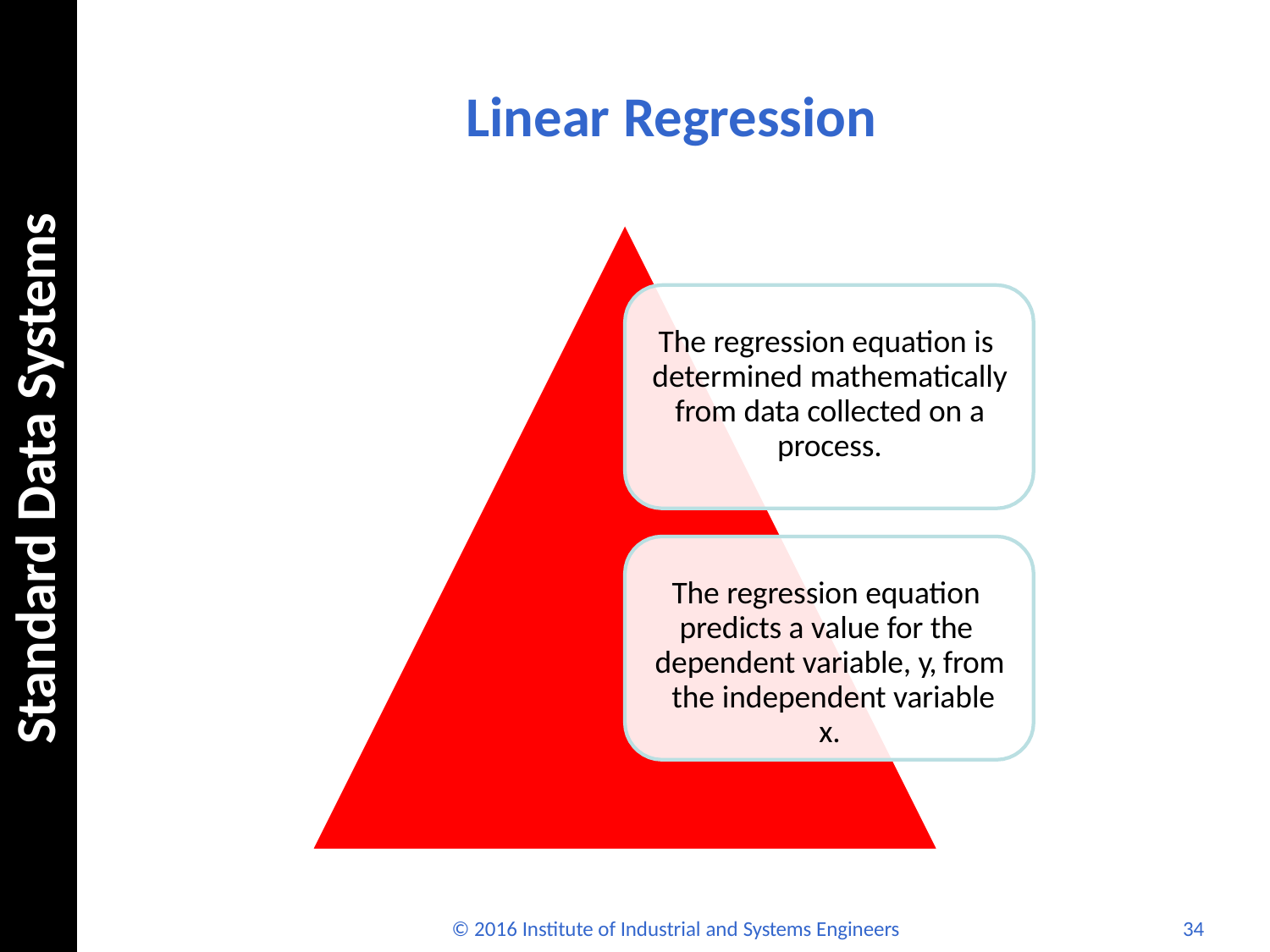

# Linear Regression
Standard Data Systems

The regression equation is  determined mathematically  from data collected on a  process.

The regression equation  predicts a value for the  dependent variable, y, from  the independent variable x.
© 2016 Institute of Industrial and Systems Engineers
34